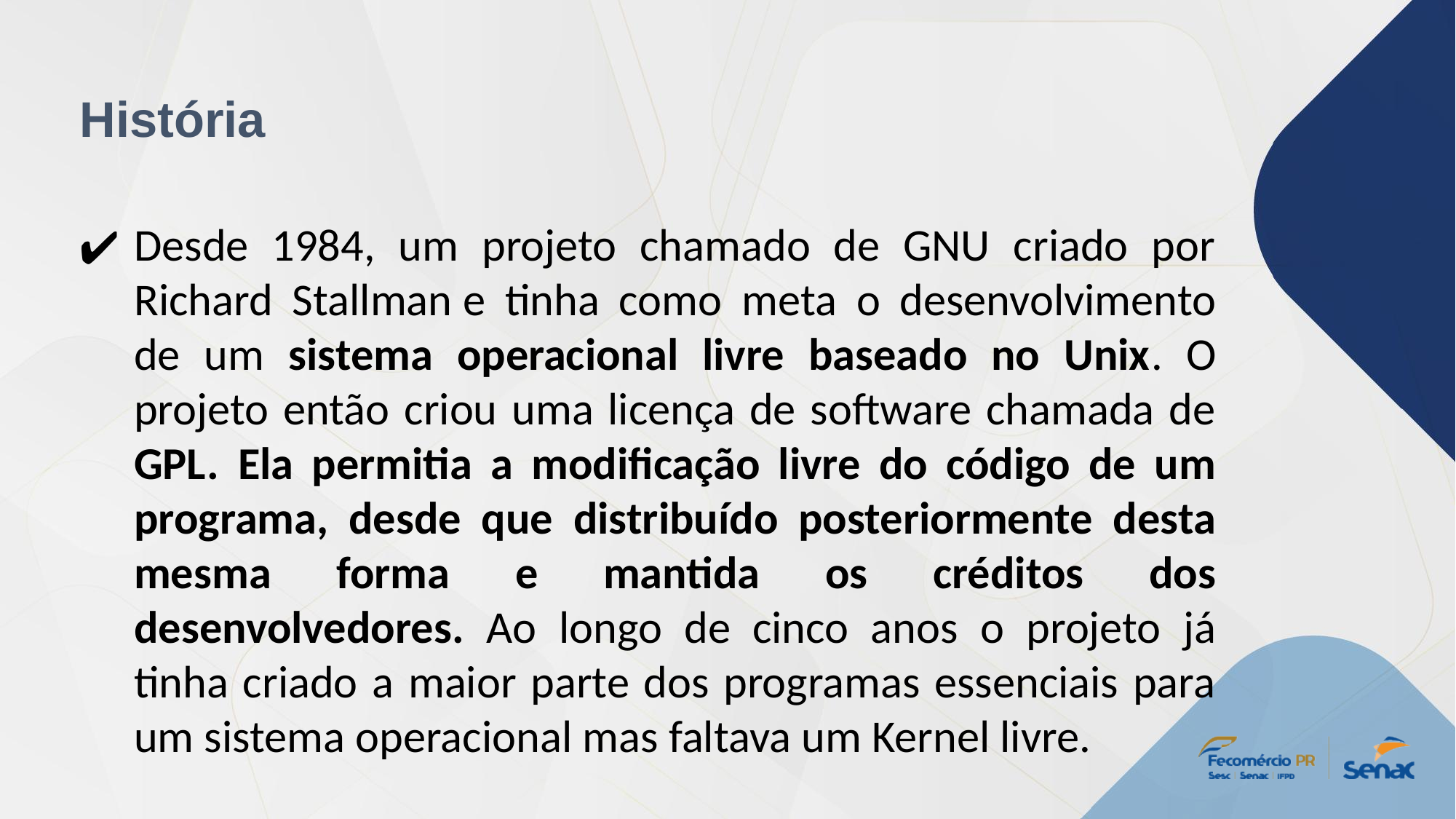

História
Desde 1984, um projeto chamado de GNU criado por Richard Stallman e tinha como meta o desenvolvimento de um sistema operacional livre baseado no Unix. O projeto então criou uma licença de software chamada de GPL. Ela permitia a modificação livre do código de um programa, desde que distribuído posteriormente desta mesma forma e mantida os créditos dos desenvolvedores. Ao longo de cinco anos o projeto já tinha criado a maior parte dos programas essenciais para um sistema operacional mas faltava um Kernel livre.